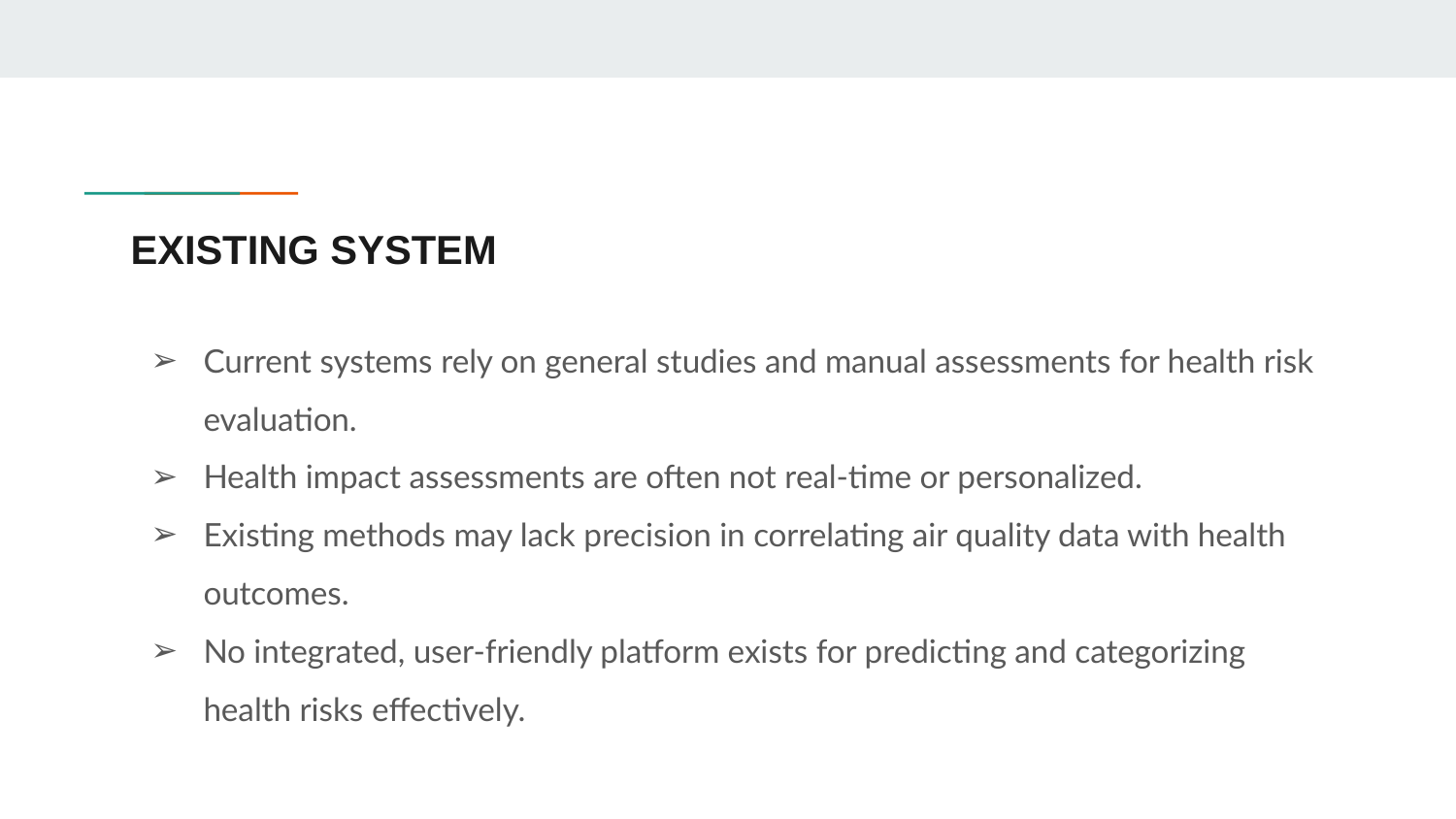

# EXISTING SYSTEM
Current systems rely on general studies and manual assessments for health risk evaluation.
Health impact assessments are often not real-time or personalized.
Existing methods may lack precision in correlating air quality data with health outcomes.
No integrated, user-friendly platform exists for predicting and categorizing health risks effectively.